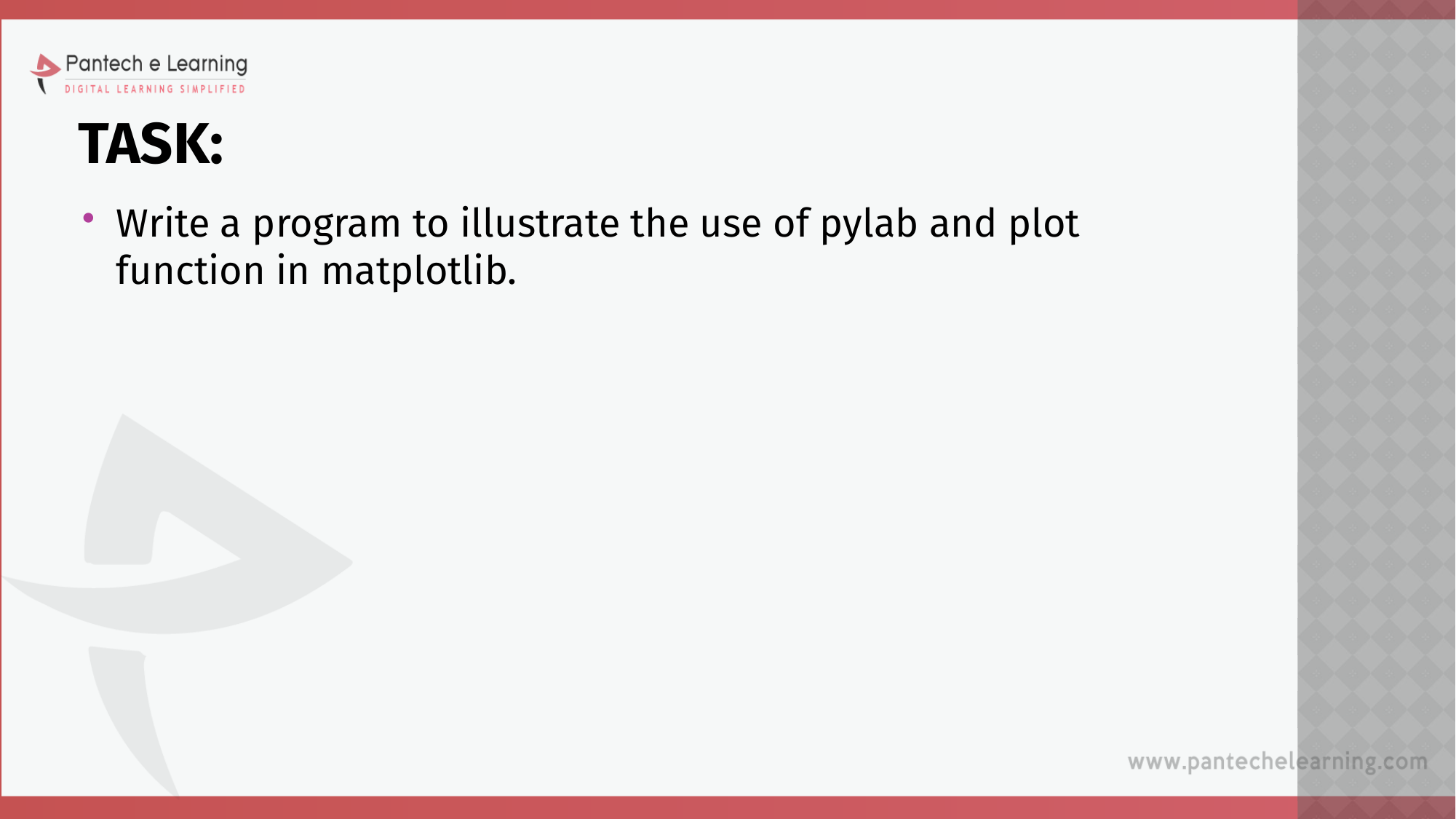

# TASK:
Write a program to illustrate the use of pylab and plot function in matplotlib.